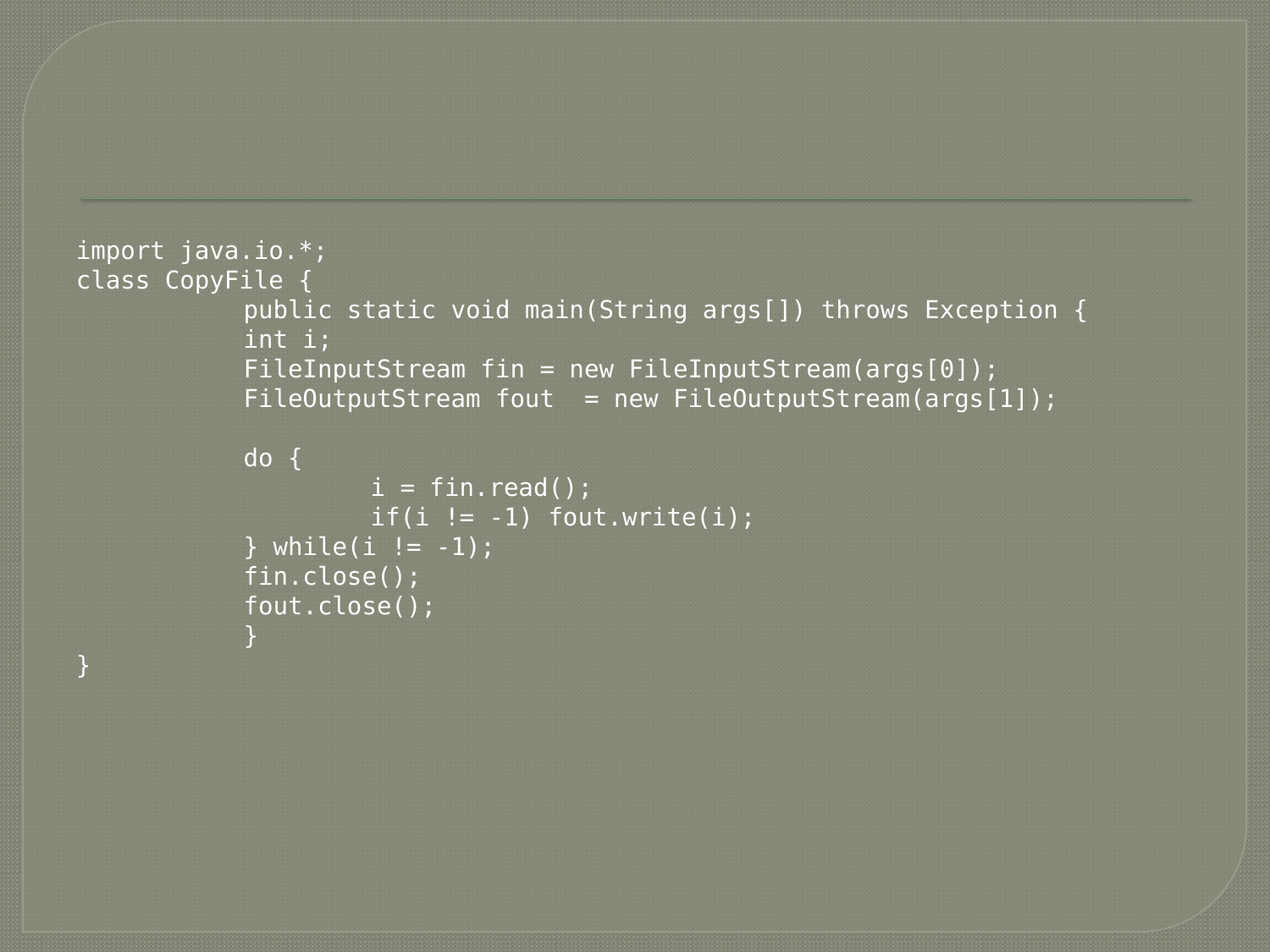

import java.io.*;
class CopyFile {
		public static void main(String args[]) throws Exception {
		int i;
		FileInputStream fin = new FileInputStream(args[0]);
		FileOutputStream fout  = new FileOutputStream(args[1]);

		do {
			i = fin.read();
			if(i != -1) fout.write(i);
		} while(i != -1);
		fin.close();
		fout.close();
		}
}